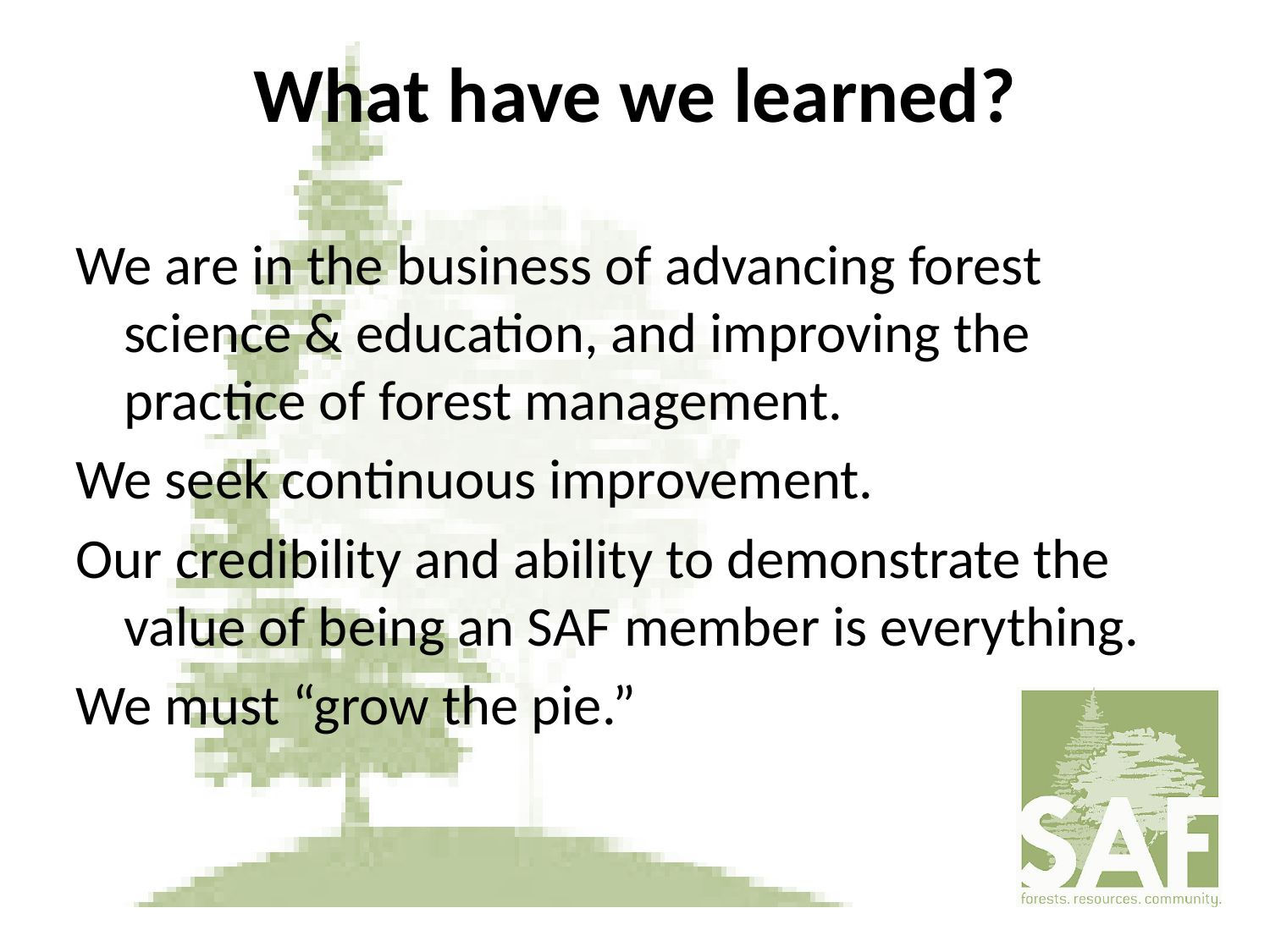

# What have we learned?
We are in the business of advancing forest science & education, and improving the practice of forest management.
We seek continuous improvement.
Our credibility and ability to demonstrate the value of being an SAF member is everything.
We must “grow the pie.”